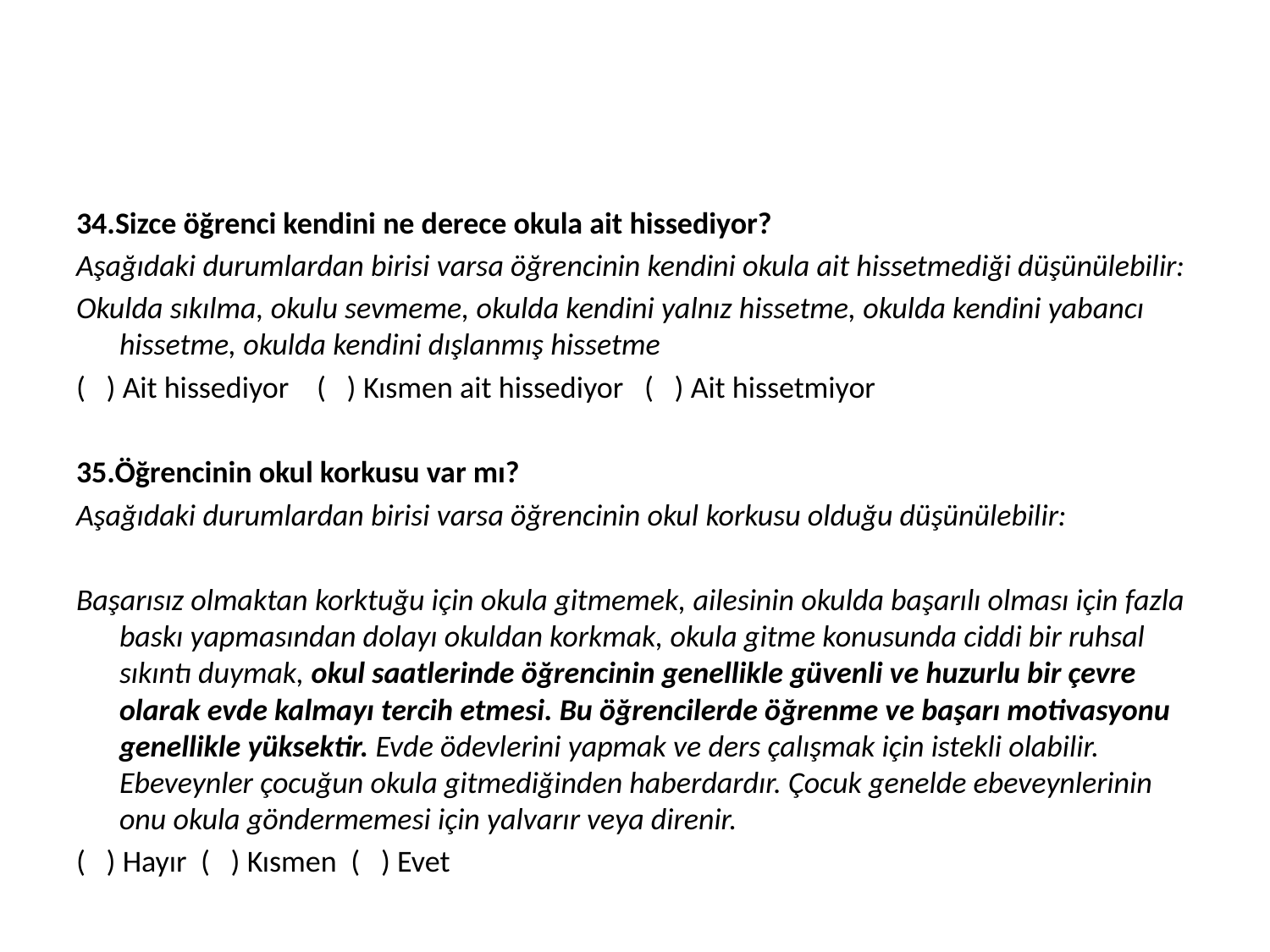

#
34.Sizce öğrenci kendini ne derece okula ait hissediyor?
Aşağıdaki durumlardan birisi varsa öğrencinin kendini okula ait hissetmediği düşünülebilir:
Okulda sıkılma, okulu sevmeme, okulda kendini yalnız hissetme, okulda kendini yabancı hissetme, okulda kendini dışlanmış hissetme
(   ) Ait hissediyor    (   ) Kısmen ait hissediyor   (   ) Ait hissetmiyor

35.Öğrencinin okul korkusu var mı?
Aşağıdaki durumlardan birisi varsa öğrencinin okul korkusu olduğu düşünülebilir:

Başarısız olmaktan korktuğu için okula gitmemek, ailesinin okulda başarılı olması için fazla baskı yapmasından dolayı okuldan korkmak, okula gitme konusunda ciddi bir ruhsal sıkıntı duymak, okul saatlerinde öğrencinin genellikle güvenli ve huzurlu bir çevre olarak evde kalmayı tercih etmesi. Bu öğrencilerde öğrenme ve başarı motivasyonu genellikle yüksektir. Evde ödevlerini yapmak ve ders çalışmak için istekli olabilir. Ebeveynler çocuğun okula gitmediğinden haberdardır. Çocuk genelde ebeveynlerinin onu okula göndermemesi için yalvarır veya direnir.
(   ) Hayır  (   ) Kısmen  (   ) Evet